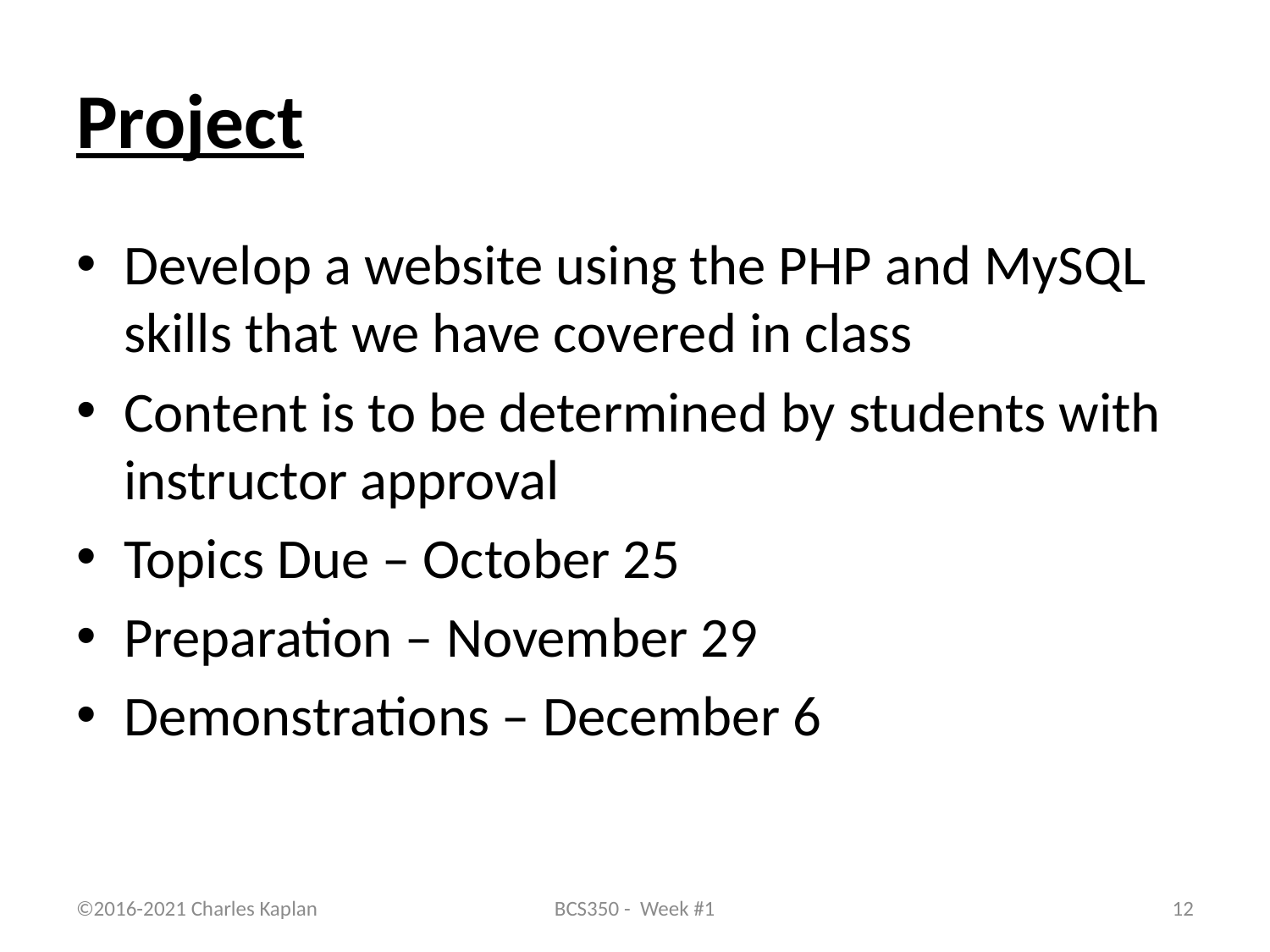

# Project
Develop a website using the PHP and MySQL skills that we have covered in class
Content is to be determined by students with instructor approval
Topics Due – October 25
Preparation – November 29
Demonstrations – December 6
©2016-2021 Charles Kaplan
BCS350 -  Week #1
12